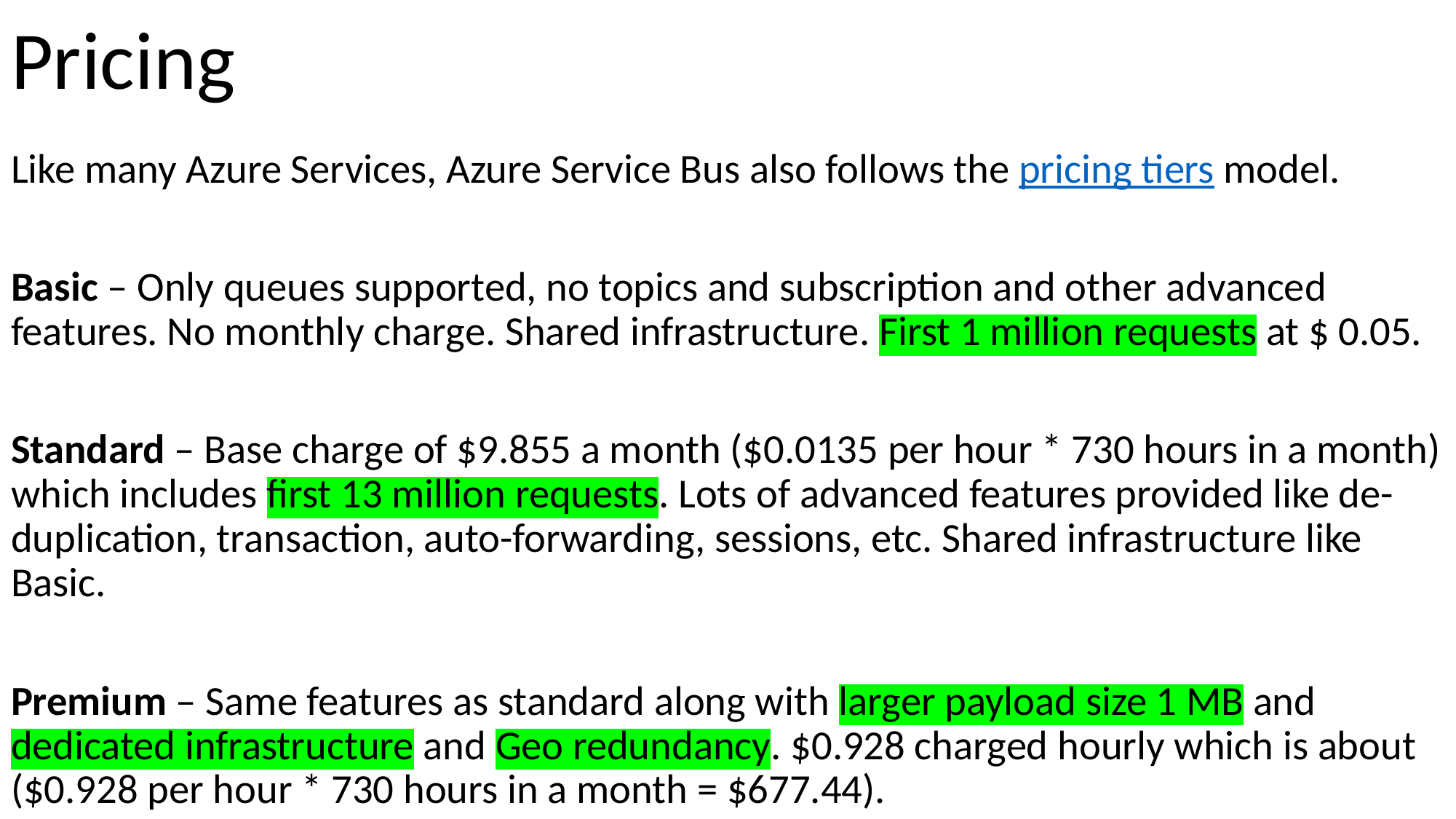

# Pricing
Like many Azure Services, Azure Service Bus also follows the pricing tiers model.

Basic – Only queues supported, no topics and subscription and other advanced features. No monthly charge. Shared infrastructure. First 1 million requests at $ 0.05.

Standard – Base charge of $9.855 a month ($0.0135 per hour * 730 hours in a month) which includes first 13 million requests. Lots of advanced features provided like de-duplication, transaction, auto-forwarding, sessions, etc. Shared infrastructure like Basic.

Premium – Same features as standard along with larger payload size 1 MB and dedicated infrastructure and Geo redundancy. $0.928 charged hourly which is about ($0.928 per hour * 730 hours in a month = $677.44).